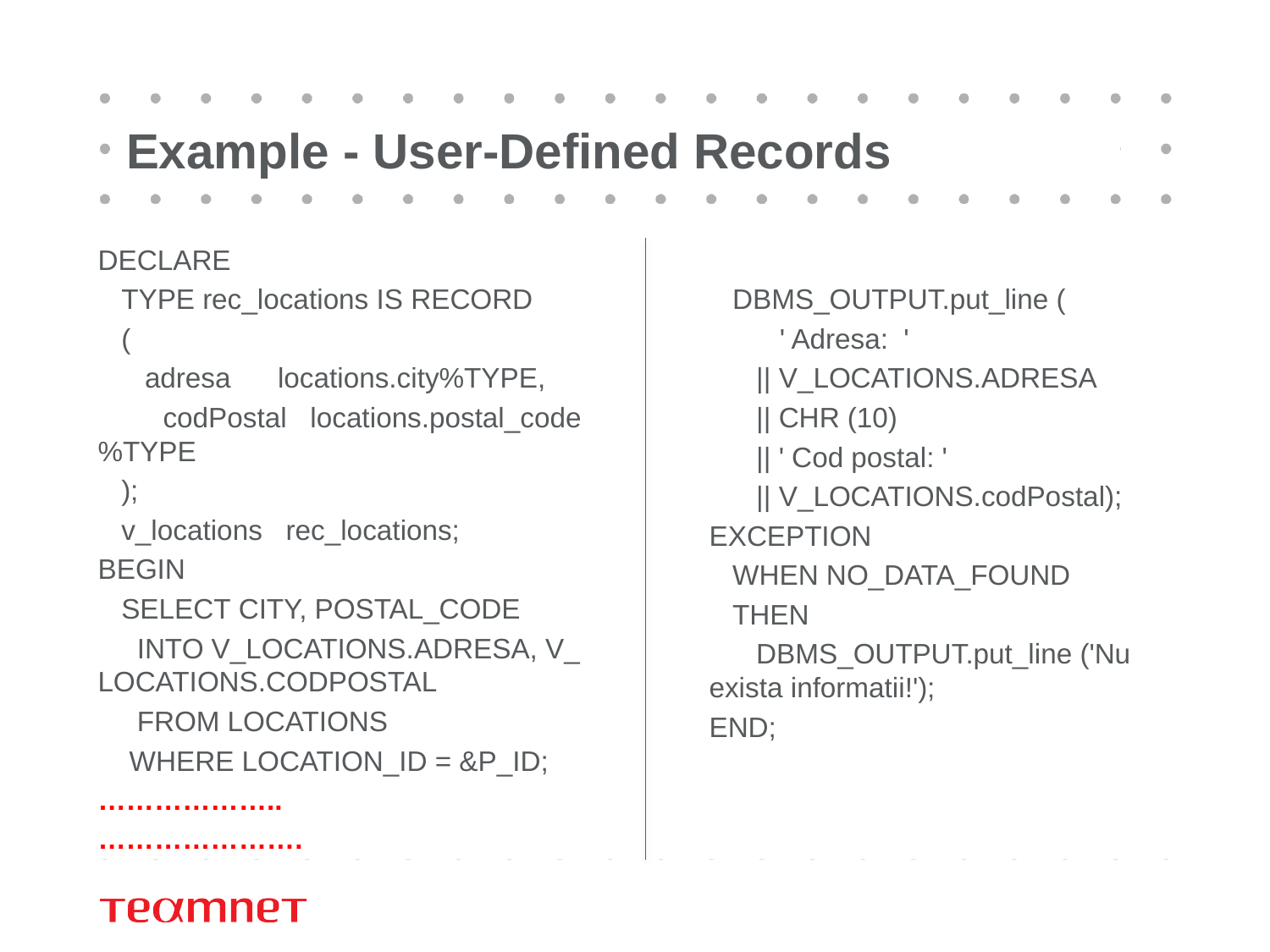

# Example - User-Defined Records
DECLARE
   TYPE rec_locations IS RECORD
   (
      adresa      locations.city%TYPE,
      codPostal   locations.postal_code%TYPE
   );
   v_locations   rec_locations;
BEGIN
   SELECT CITY, POSTAL_CODE
     INTO V_LOCATIONS.ADRESA, V_LOCATIONS.CODPOSTAL
     FROM LOCATIONS
    WHERE LOCATION_ID = &P_ID;
………………..
………………….

   DBMS_OUTPUT.put_line (
         ' Adresa:  '
      || V_LOCATIONS.ADRESA
      || CHR (10)
      || ' Cod postal: '
      || V_LOCATIONS.codPostal);
EXCEPTION
   WHEN NO_DATA_FOUND
   THEN
      DBMS_OUTPUT.put_line ('Nu exista informatii!');
END;